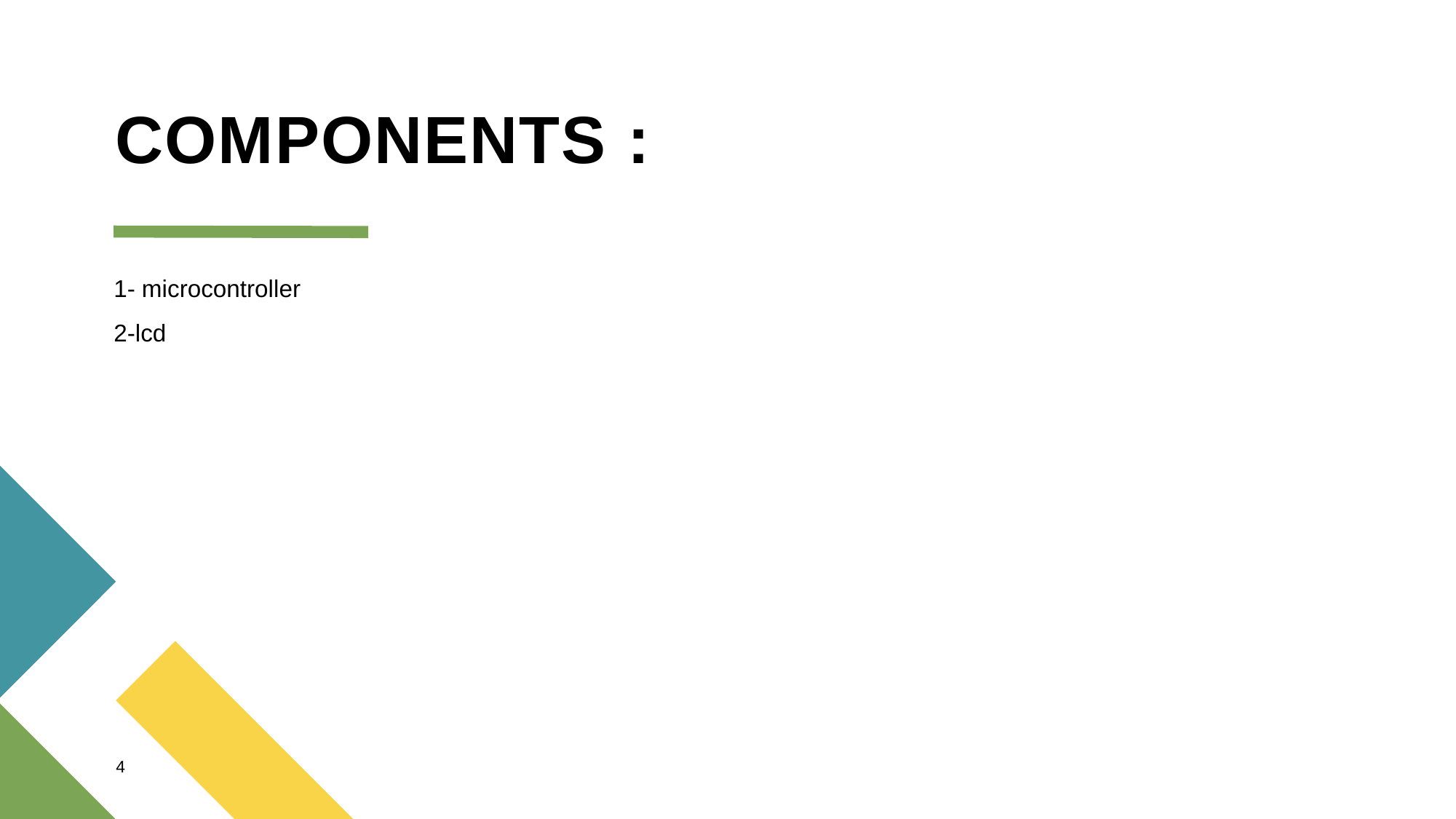

# COMPONENTS :
1- microcontroller
2-lcd
4